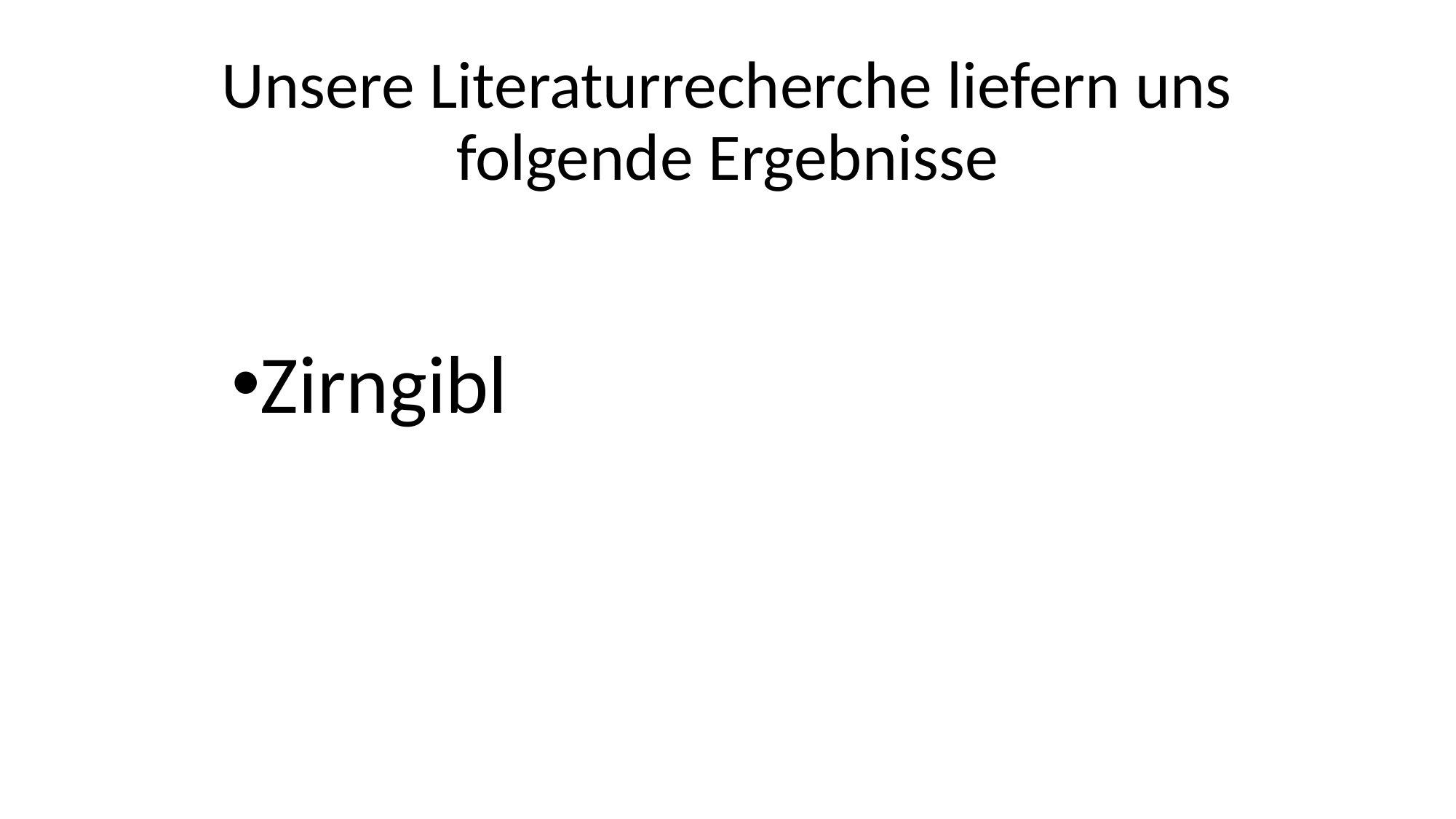

# Unsere Literaturrecherche liefern uns folgende Ergebnisse
Zirngibl